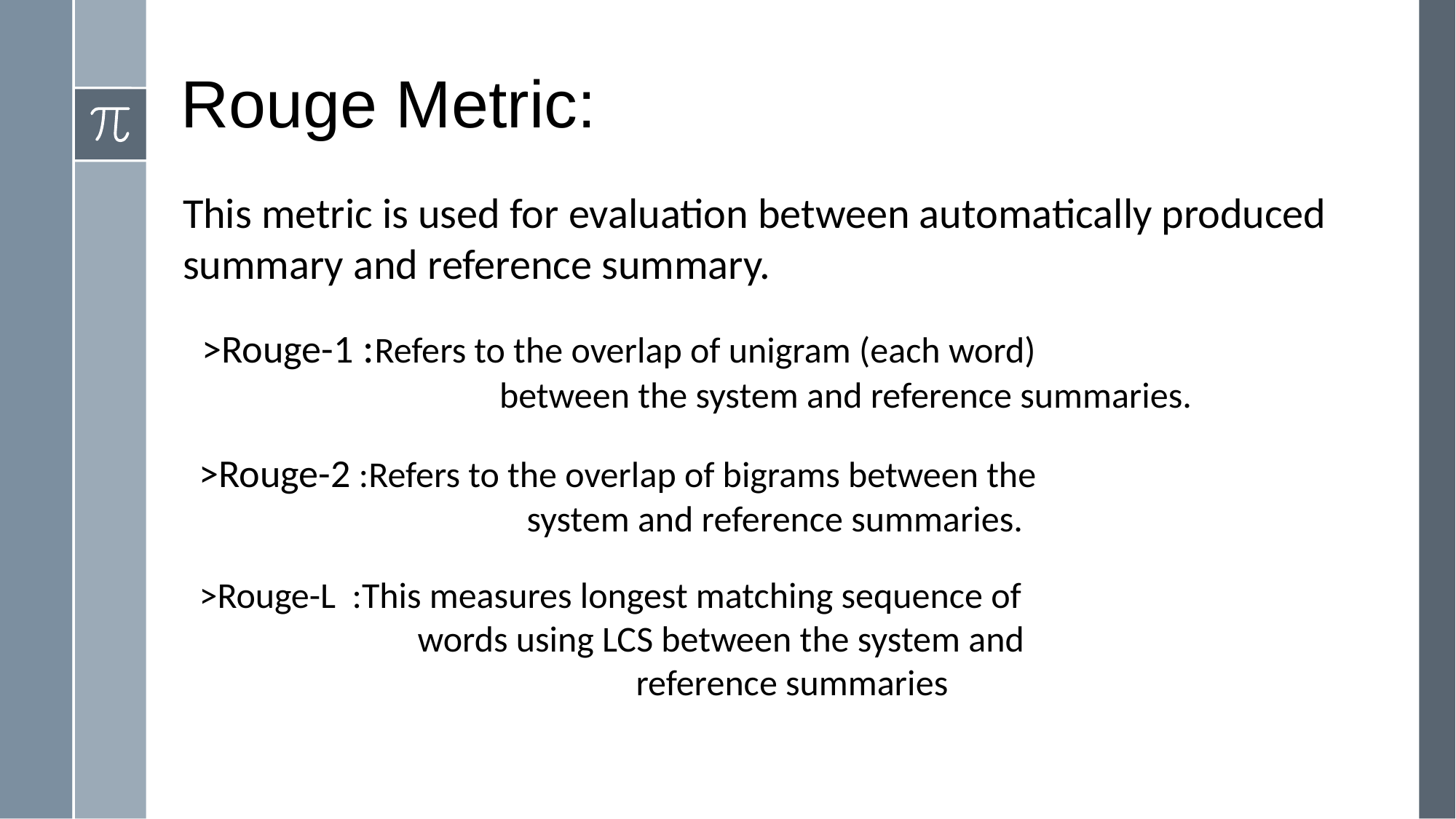

Rouge Metric:
This metric is used for evaluation between automatically produced summary and reference summary.

  >Rouge-1 :Refers to the overlap of unigram (each word)    				            between the system and reference summaries.

  >Rouge-2 :Refers to the overlap of bigrams between the     					  system and reference summaries.

  >Rouge-L  :This measures longest matching sequence of 					  words using LCS between the system and 							  reference summaries